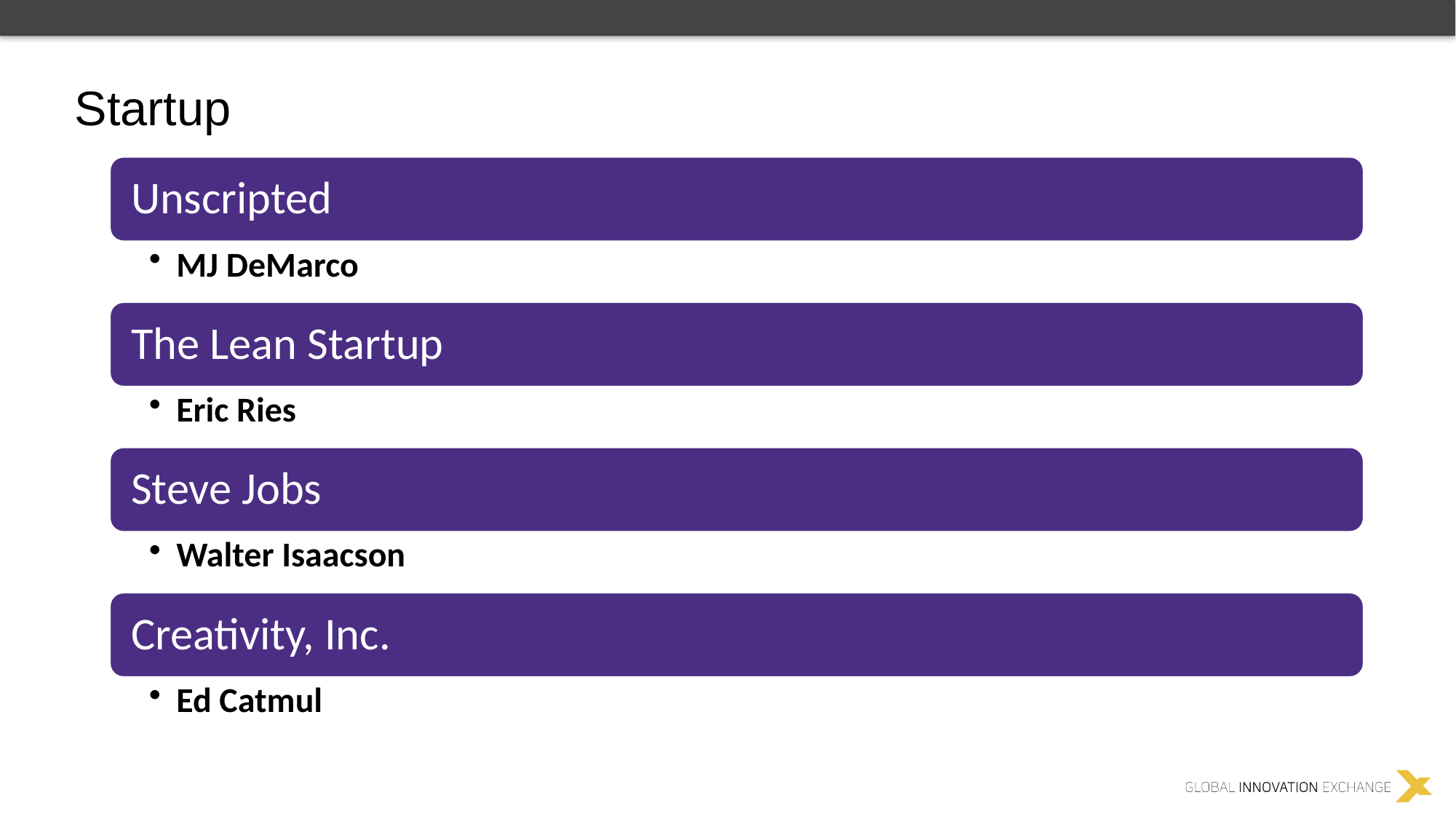

Startup
Unscripted
MJ DeMarco
The Lean Startup
Eric Ries
Steve Jobs
Walter Isaacson
Creativity, Inc.
Ed Catmul